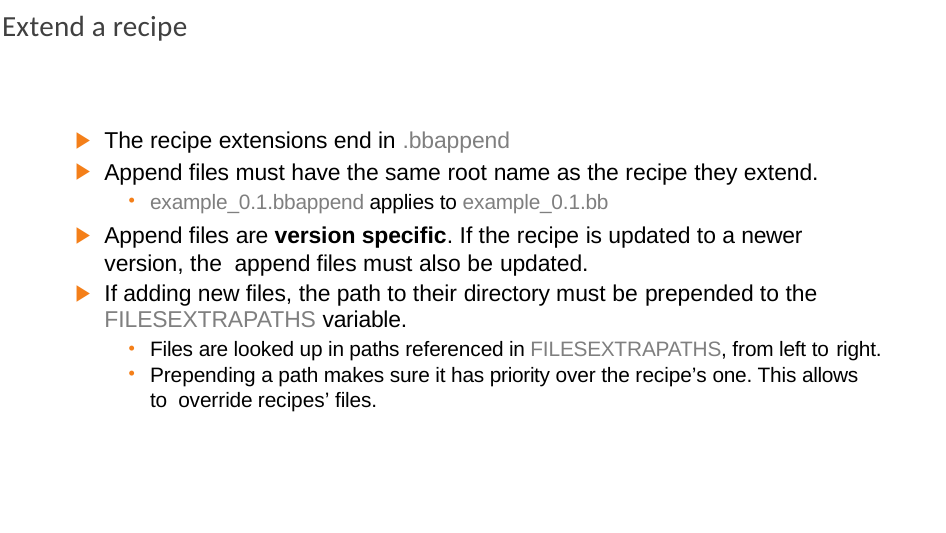

# Extend a recipe
The recipe extensions end in .bbappend
Append files must have the same root name as the recipe they extend.
example_0.1.bbappend applies to example_0.1.bb
Append files are version specific. If the recipe is updated to a newer version, the  append files must also be updated.
If adding new files, the path to their directory must be prepended to the
FILESEXTRAPATHS variable.
Files are looked up in paths referenced in FILESEXTRAPATHS, from left to right.
Prepending a path makes sure it has priority over the recipe’s one. This allows to  override recipes’ files.
98/300
Remake by Mao Huynh